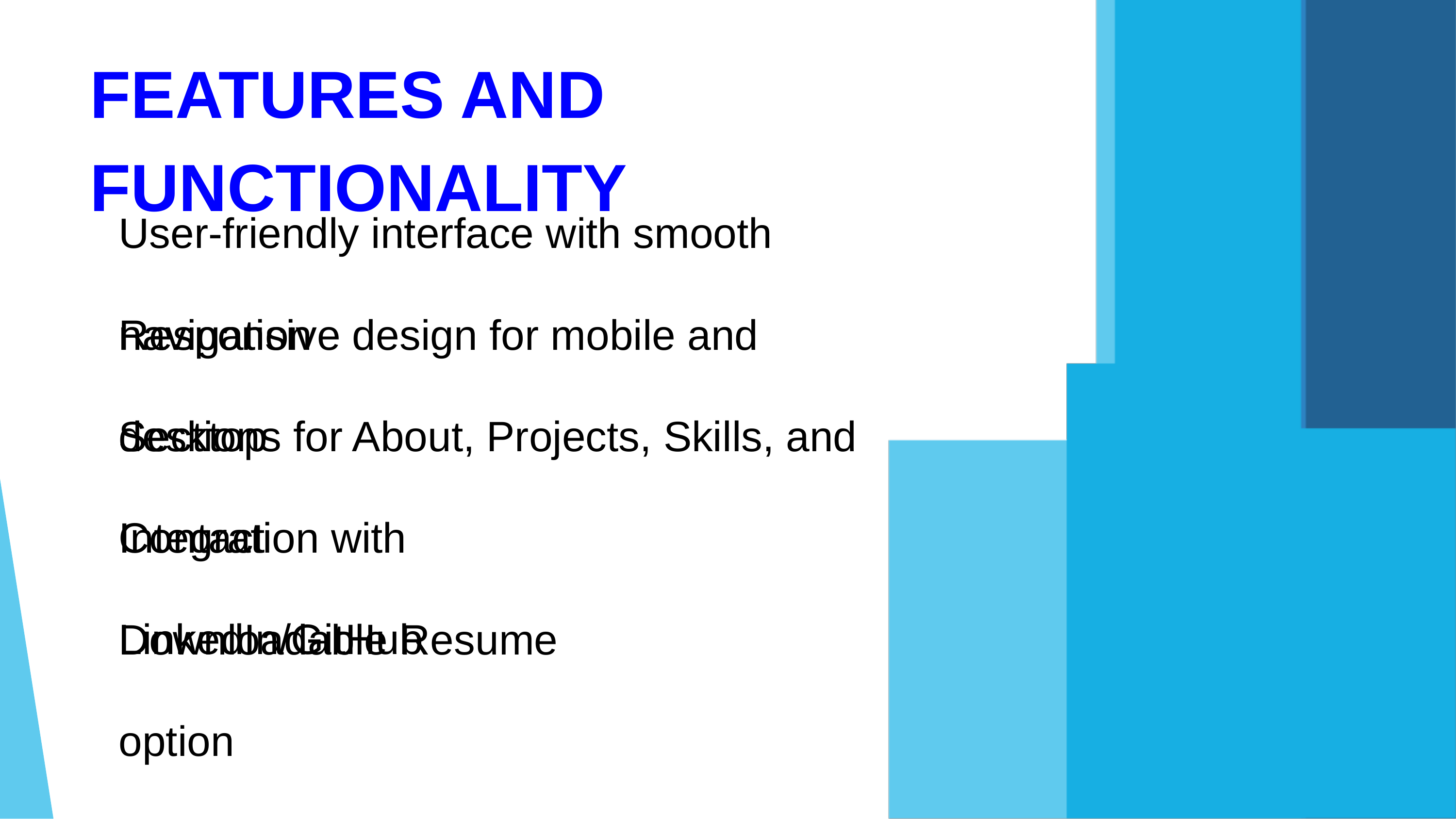

FEATURES AND FUNCTIONALITY
User-friendly interface with smooth navigation
Responsive design for mobile and desktop
Sections for About, Projects, Skills, and Contact
Integration with LinkedIn/GitHub

Downloadable Resume option